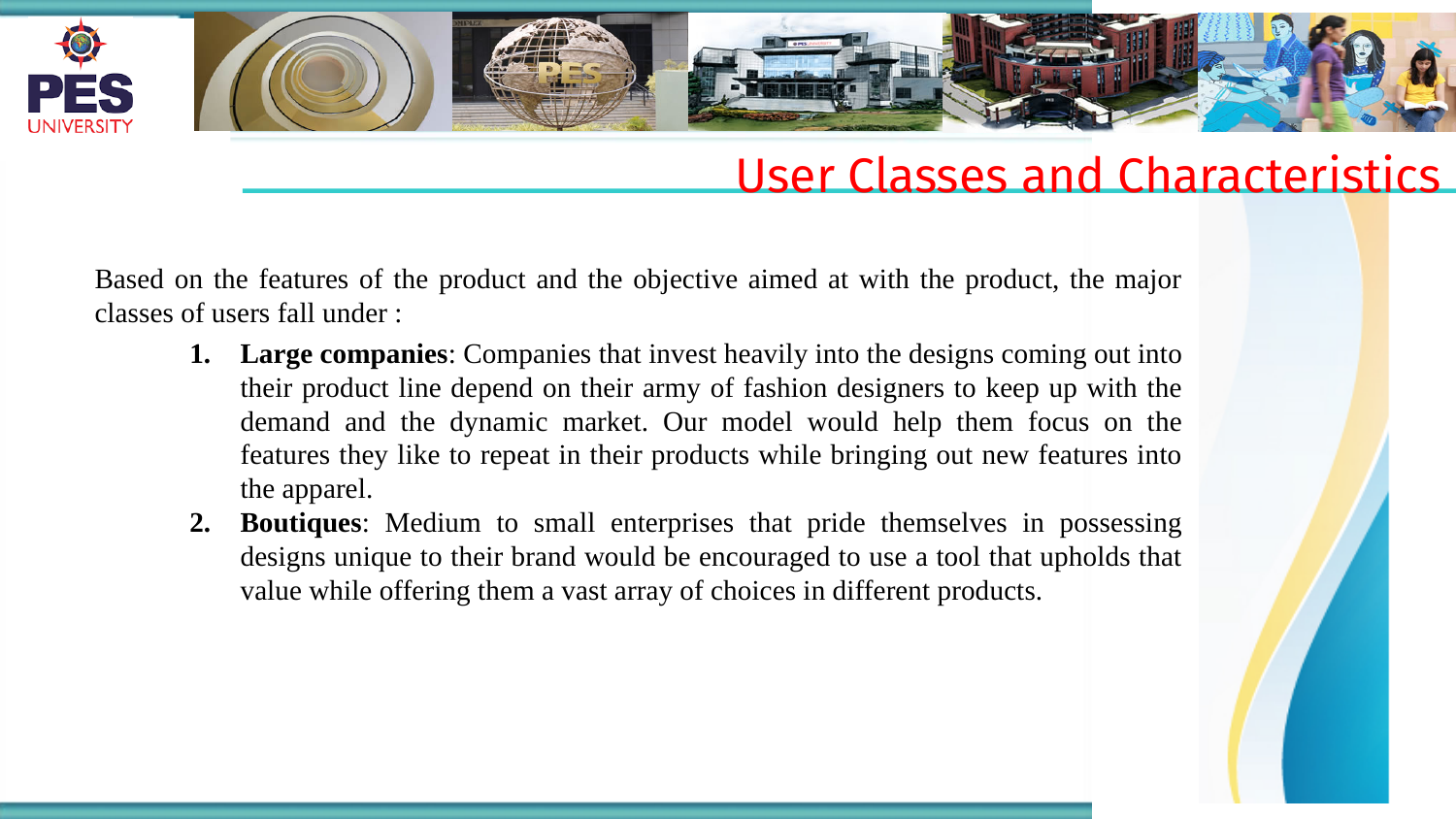

User Classes and Characteristics

Based on the features of the product and the objective aimed at with the product, the major classes of users fall under :
Large companies: Companies that invest heavily into the designs coming out into their product line depend on their army of fashion designers to keep up with the demand and the dynamic market. Our model would help them focus on the features they like to repeat in their products while bringing out new features into the apparel.
Boutiques: Medium to small enterprises that pride themselves in possessing designs unique to their brand would be encouraged to use a tool that upholds that value while offering them a vast array of choices in different products.